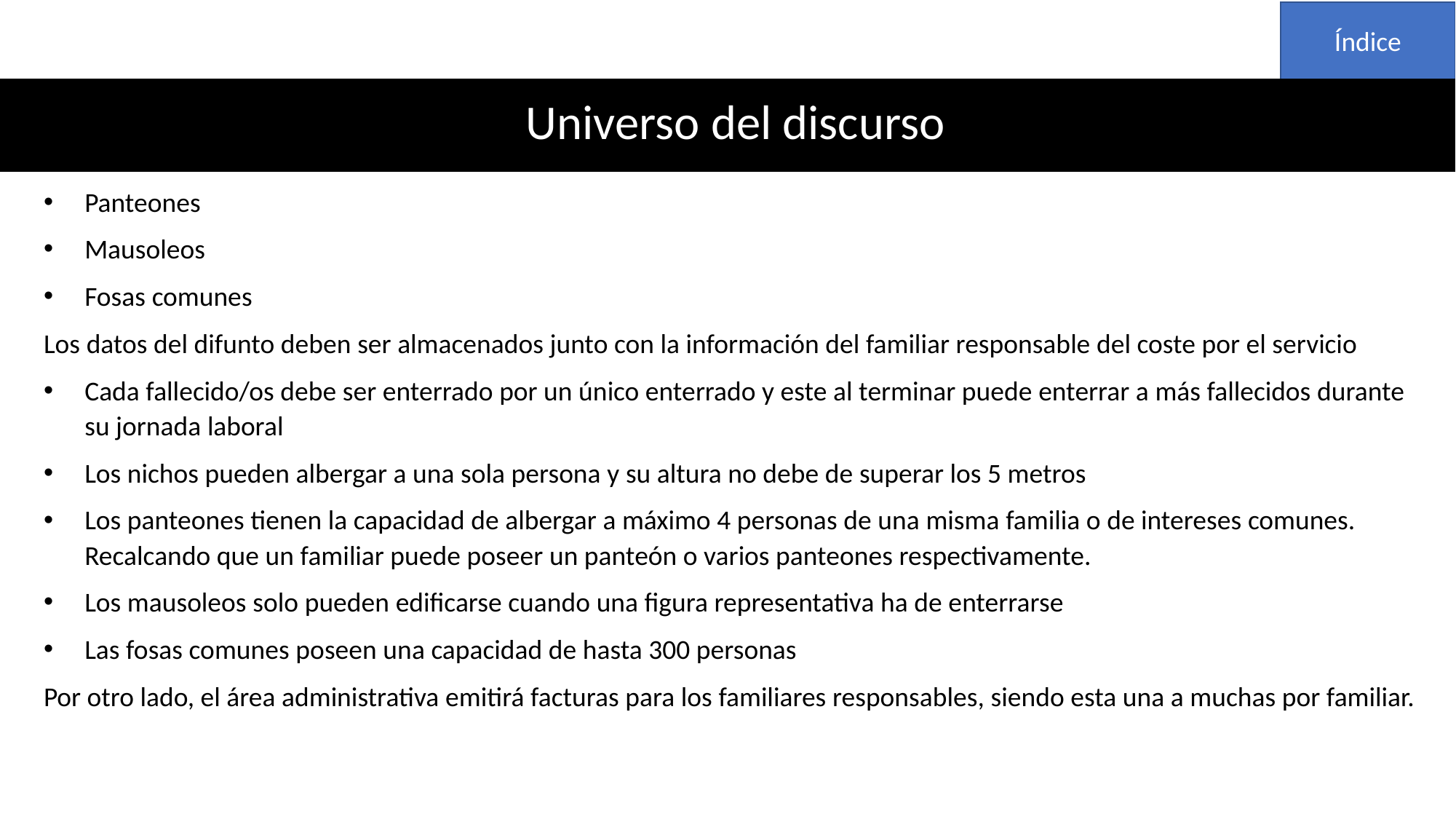

Índice

# Universo del discurso
Panteones
Mausoleos
Fosas comunes
Los datos del difunto deben ser almacenados junto con la información del familiar responsable del coste por el servicio
Cada fallecido/os debe ser enterrado por un único enterrado y este al terminar puede enterrar a más fallecidos durante su jornada laboral
Los nichos pueden albergar a una sola persona y su altura no debe de superar los 5 metros
Los panteones tienen la capacidad de albergar a máximo 4 personas de una misma familia o de intereses comunes. Recalcando que un familiar puede poseer un panteón o varios panteones respectivamente.
Los mausoleos solo pueden edificarse cuando una figura representativa ha de enterrarse
Las fosas comunes poseen una capacidad de hasta 300 personas
Por otro lado, el área administrativa emitirá facturas para los familiares responsables, siendo esta una a muchas por familiar.